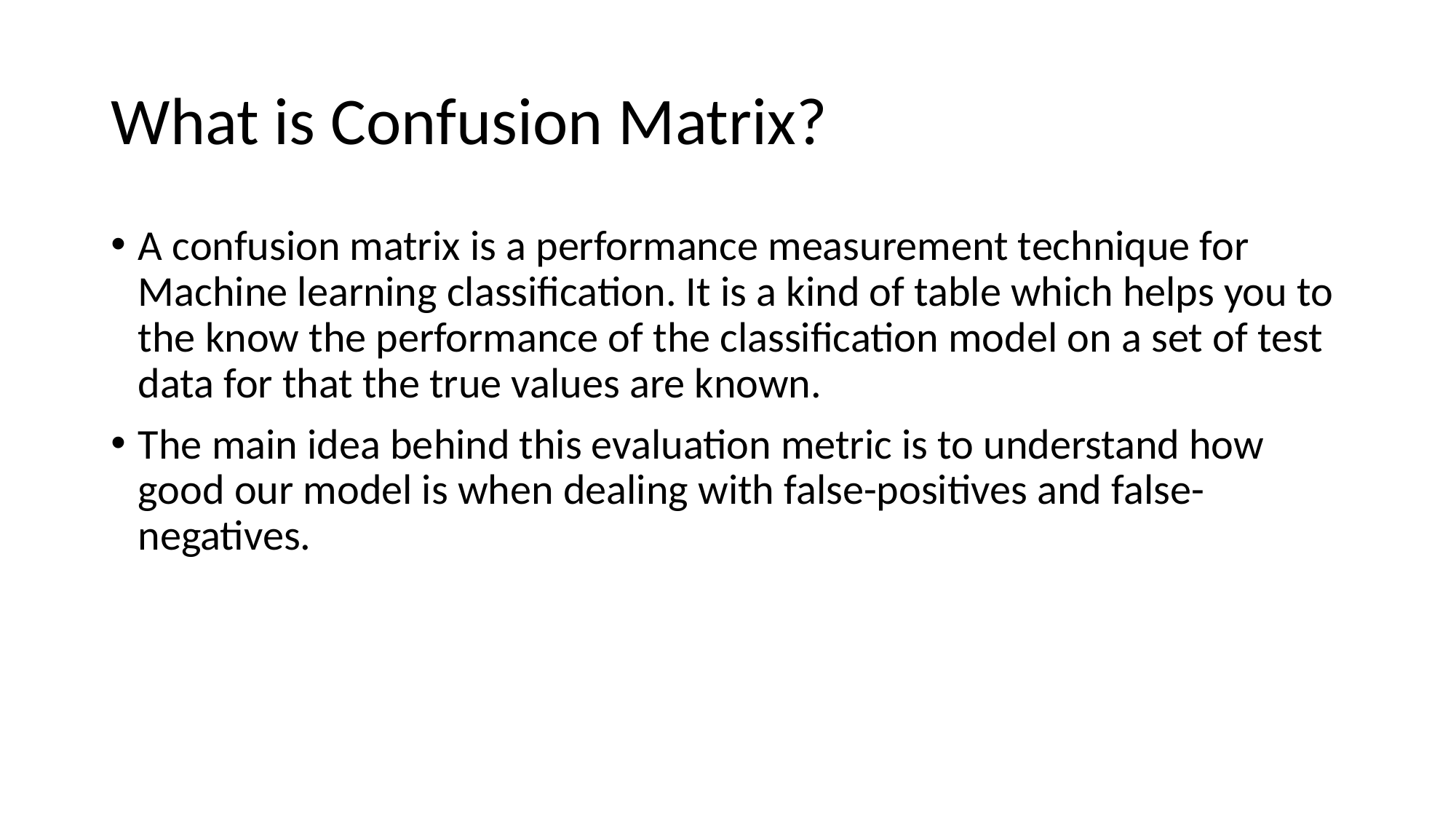

# What is Confusion Matrix?
A confusion matrix is a performance measurement technique for Machine learning classification. It is a kind of table which helps you to the know the performance of the classification model on a set of test data for that the true values are known.
The main idea behind this evaluation metric is to understand how good our model is when dealing with false-positives and false-negatives.